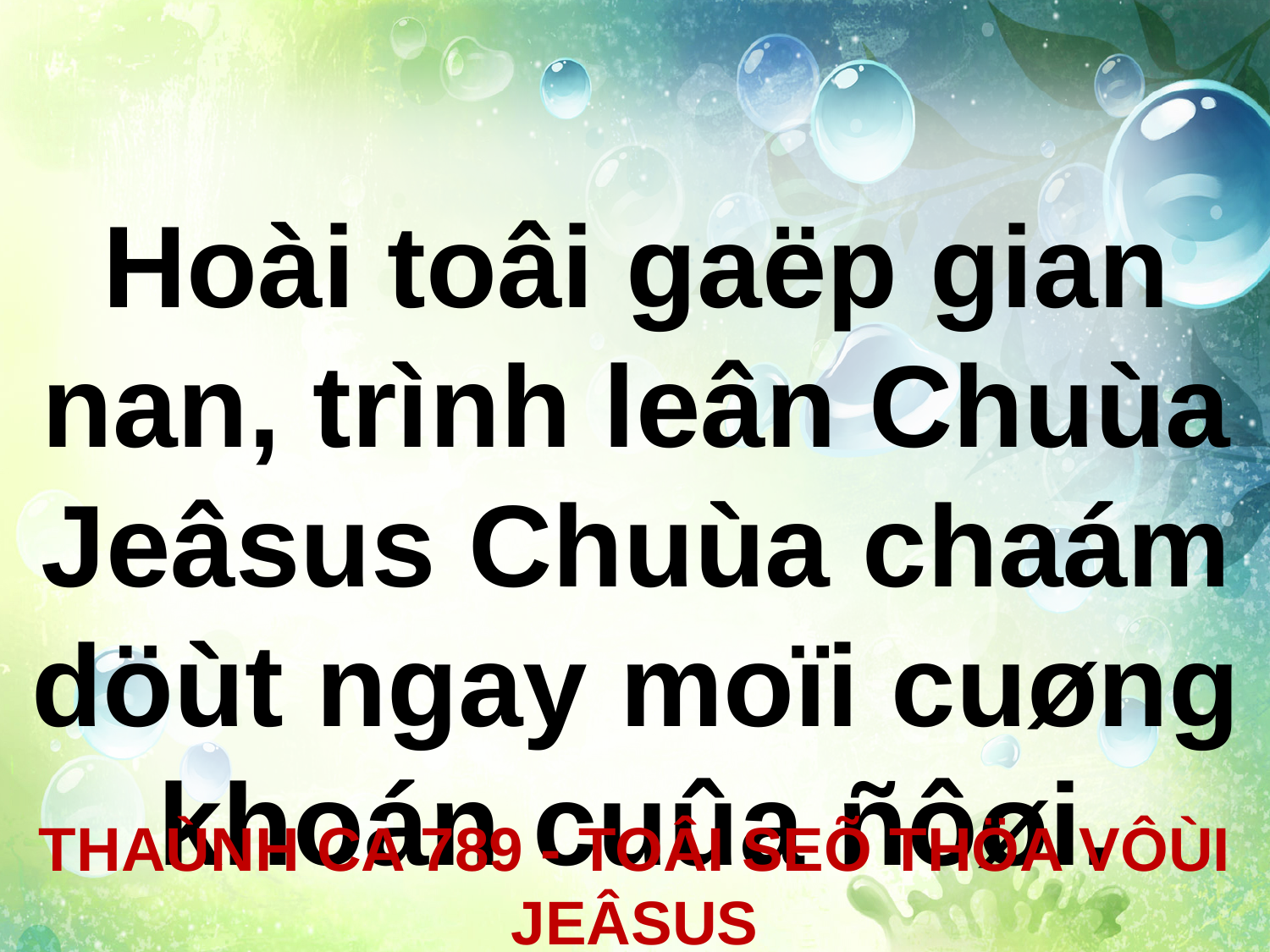

Hoài toâi gaëp gian nan, trình leân Chuùa Jeâsus Chuùa chaám döùt ngay moïi cuøng khoán cuûa ñôøi.
THAÙNH CA 789 - TOÂI SEÕ THÖA VÔÙI JEÂSUS